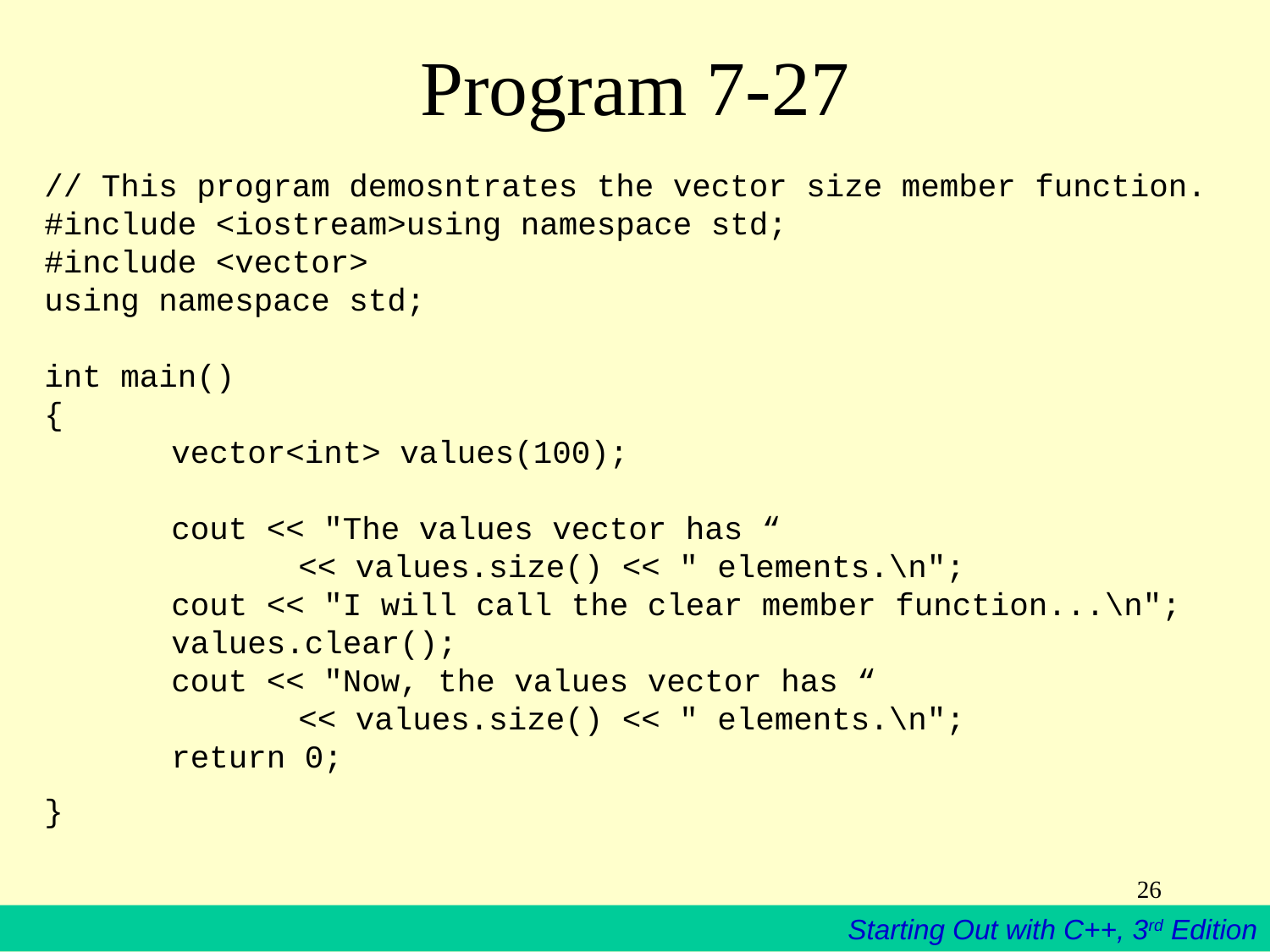

# Program 7-27
// This program demosntrates the vector size member function.
#include <iostream>using namespace std;
#include <vector>
using namespace std;
 
int main()
{
	vector<int> values(100);
 
	cout << "The values vector has “
		<< values.size() << " elements.\n";
	cout << "I will call the clear member function...\n";
	values.clear();
	cout << "Now, the values vector has “
		<< values.size() << " elements.\n";
	return 0;
}
26